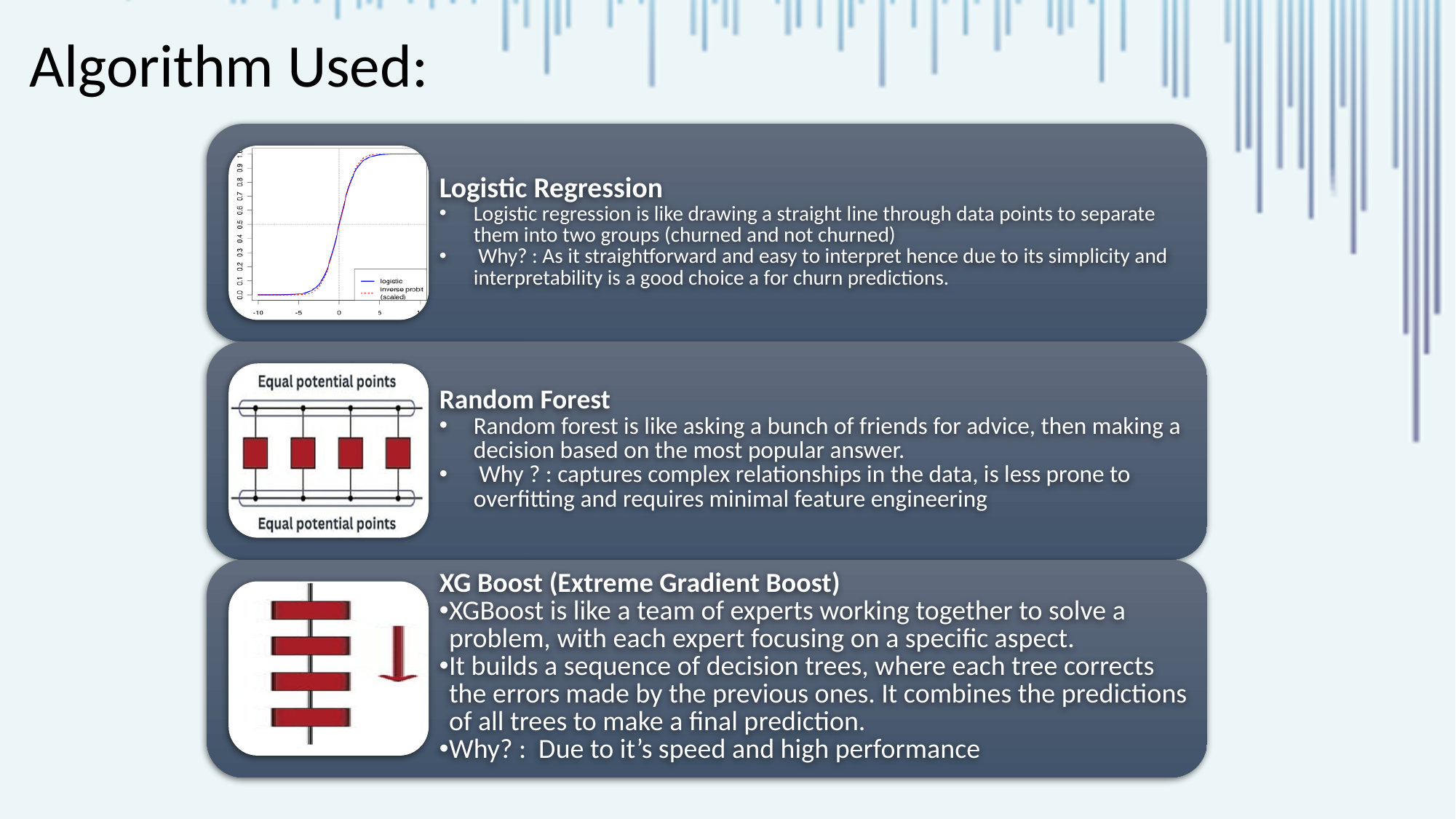

# Algorithm Used:
Logistic Regression
Random Forest
XG Boost (Extreme Gradient Boost)
Logistic regression is like drawing a straight line through data points to separate them into two groups (churned and not churned)
 Why? : As it straightforward and easy to interpret hence due to its simplicity and interpretability is a good choice a for churn predictions.
Random forest is like asking a bunch of friends for advice, then making a decision based on the most popular answer.
 Why ? : captures complex relationships in the data, is less prone to overfitting and requires minimal feature engineering
XGBoost is like a team of experts working together to solve a problem, with each expert focusing on a specific aspect.
It builds a sequence of decision trees, where each tree corrects the errors made by the previous ones. It combines the predictions of all trees to make a final prediction.
Why? :  Due to it’s speed and high performance